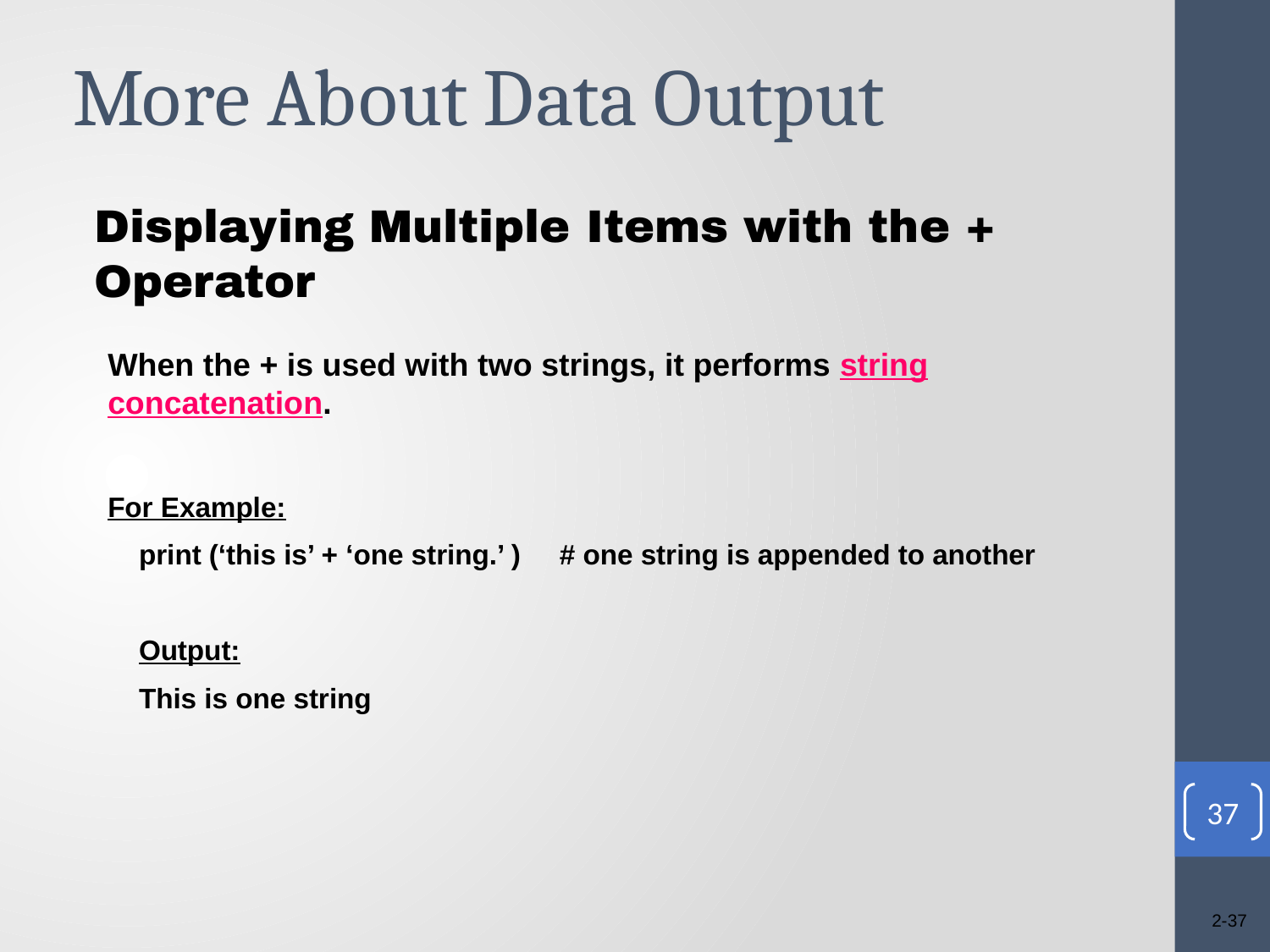

More About Data Output
Displaying Multiple Items with the + Operator

When the + is used with two strings, it performs string concatenation.

For Example:
    print (‘this is’ + ‘one string.’ )     # one string is appended to another

    Output:
    This is one string

37
2-37